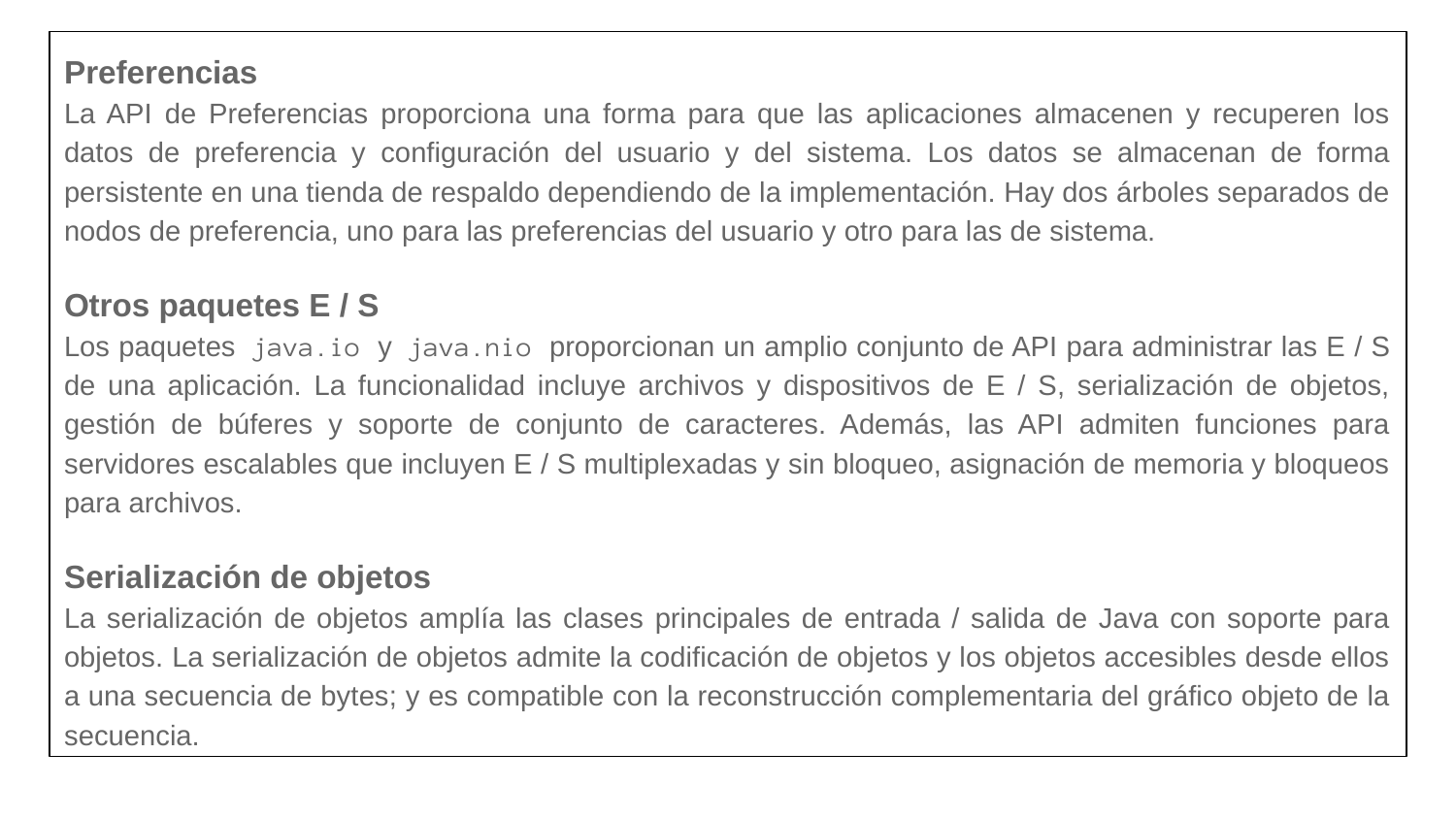

Preferencias
La API de Preferencias proporciona una forma para que las aplicaciones almacenen y recuperen los datos de preferencia y configuración del usuario y del sistema. Los datos se almacenan de forma persistente en una tienda de respaldo dependiendo de la implementación. Hay dos árboles separados de nodos de preferencia, uno para las preferencias del usuario y otro para las de sistema.
Otros paquetes E / S
Los paquetes java.io y java.nio proporcionan un amplio conjunto de API para administrar las E / S de una aplicación. La funcionalidad incluye archivos y dispositivos de E / S, serialización de objetos, gestión de búferes y soporte de conjunto de caracteres. Además, las API admiten funciones para servidores escalables que incluyen E / S multiplexadas y sin bloqueo, asignación de memoria y bloqueos para archivos.
Serialización de objetos
La serialización de objetos amplía las clases principales de entrada / salida de Java con soporte para objetos. La serialización de objetos admite la codificación de objetos y los objetos accesibles desde ellos a una secuencia de bytes; y es compatible con la reconstrucción complementaria del gráfico objeto de la secuencia.